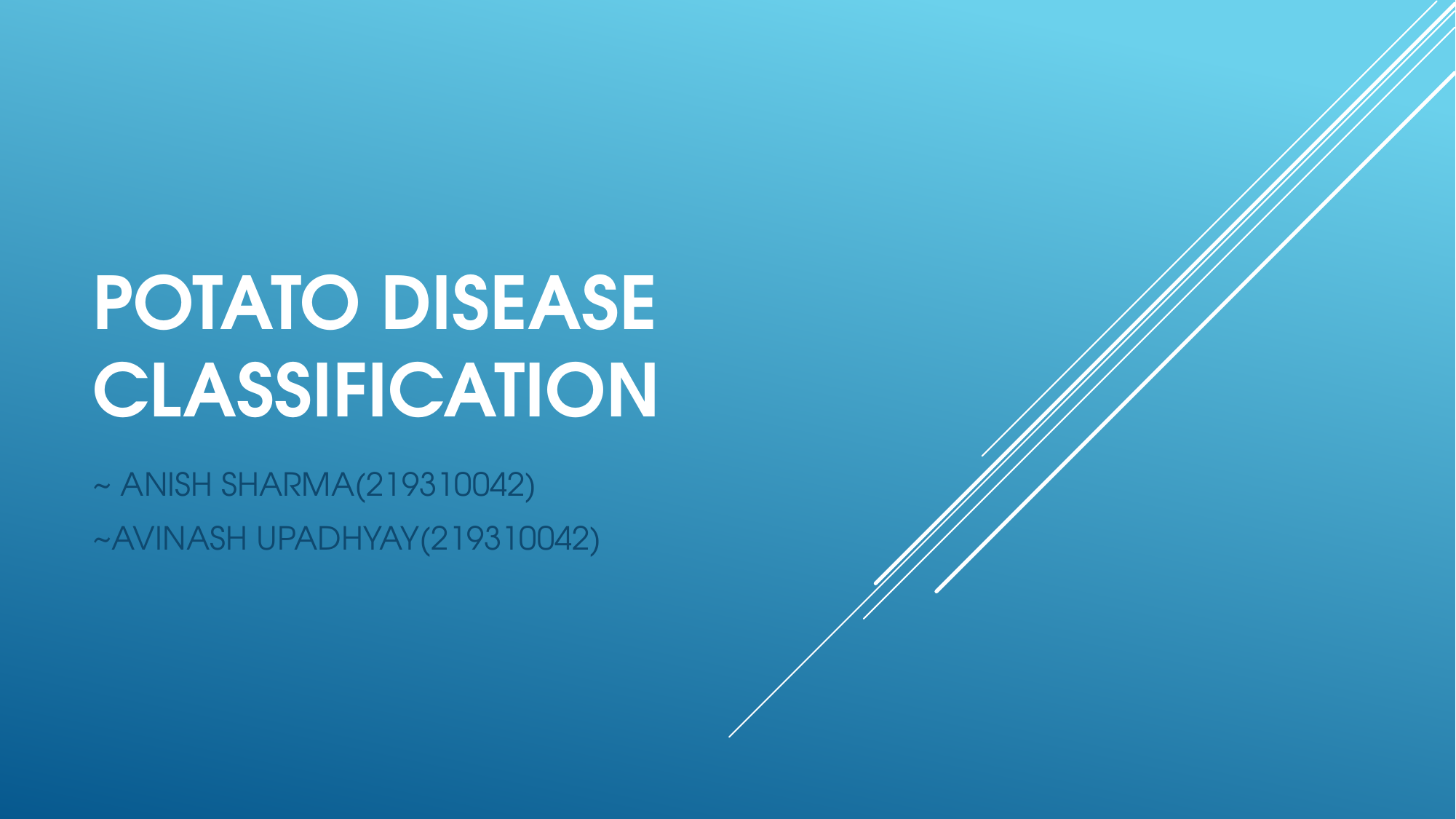

# POTATO DISEASE CLASSIFICATION
~ ANISH SHARMA(219310042)
~AVINASH UPADHYAY(219310042)